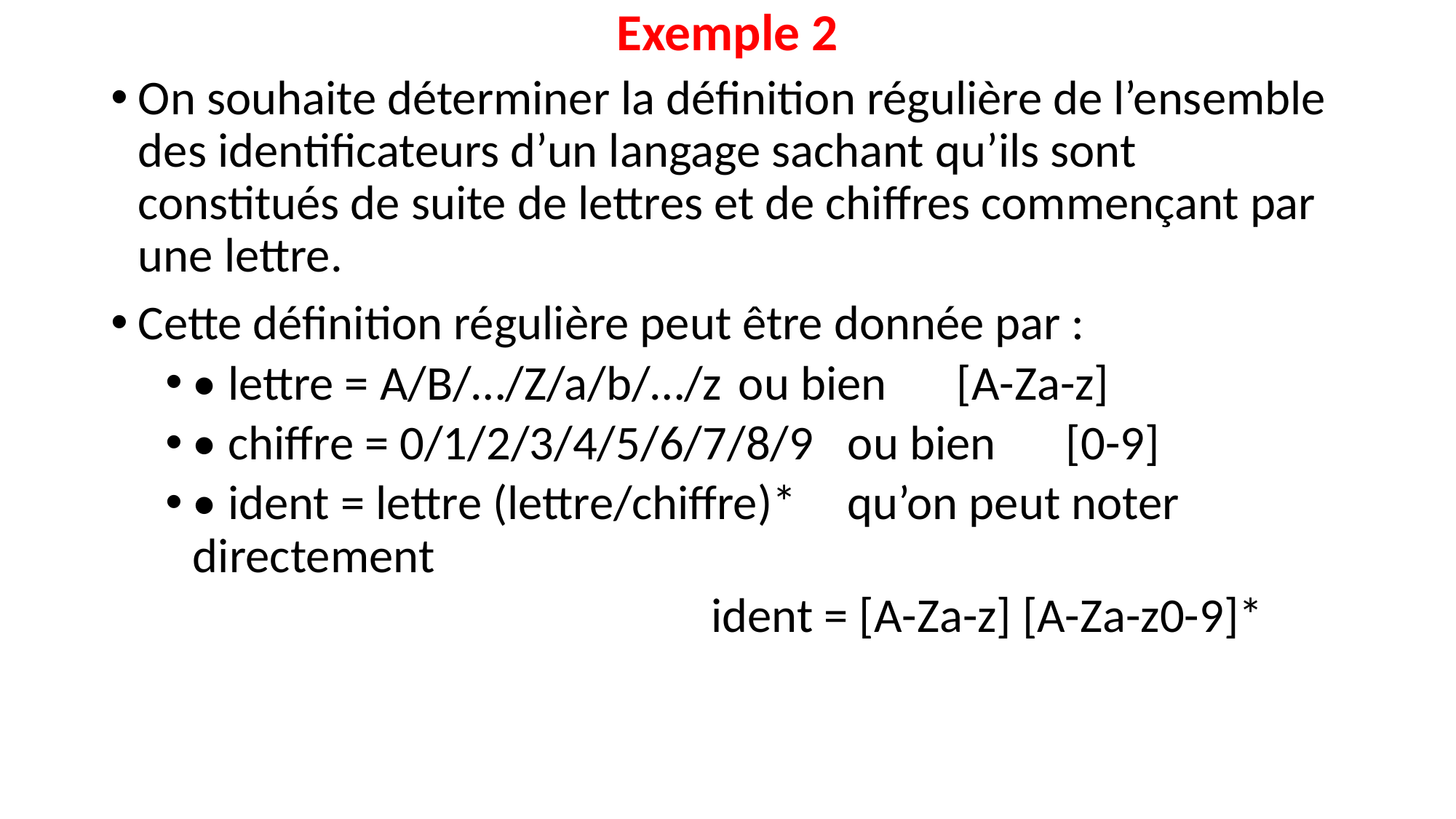

# Exemple 2
On souhaite déterminer la définition régulière de l’ensemble des identificateurs d’un langage sachant qu’ils sont constitués de suite de lettres et de chiffres commençant par une lettre.
Cette définition régulière peut être donnée par :
• lettre = A/B/…/Z/a/b/…/z 	ou bien 	[A-Za-z]
• chiffre = 0/1/2/3/4/5/6/7/8/9 	ou bien 	[0-9]
• ident = lettre (lettre/chiffre)* 	qu’on peut noter directement
					ident = [A-Za-z] [A-Za-z0-9]*